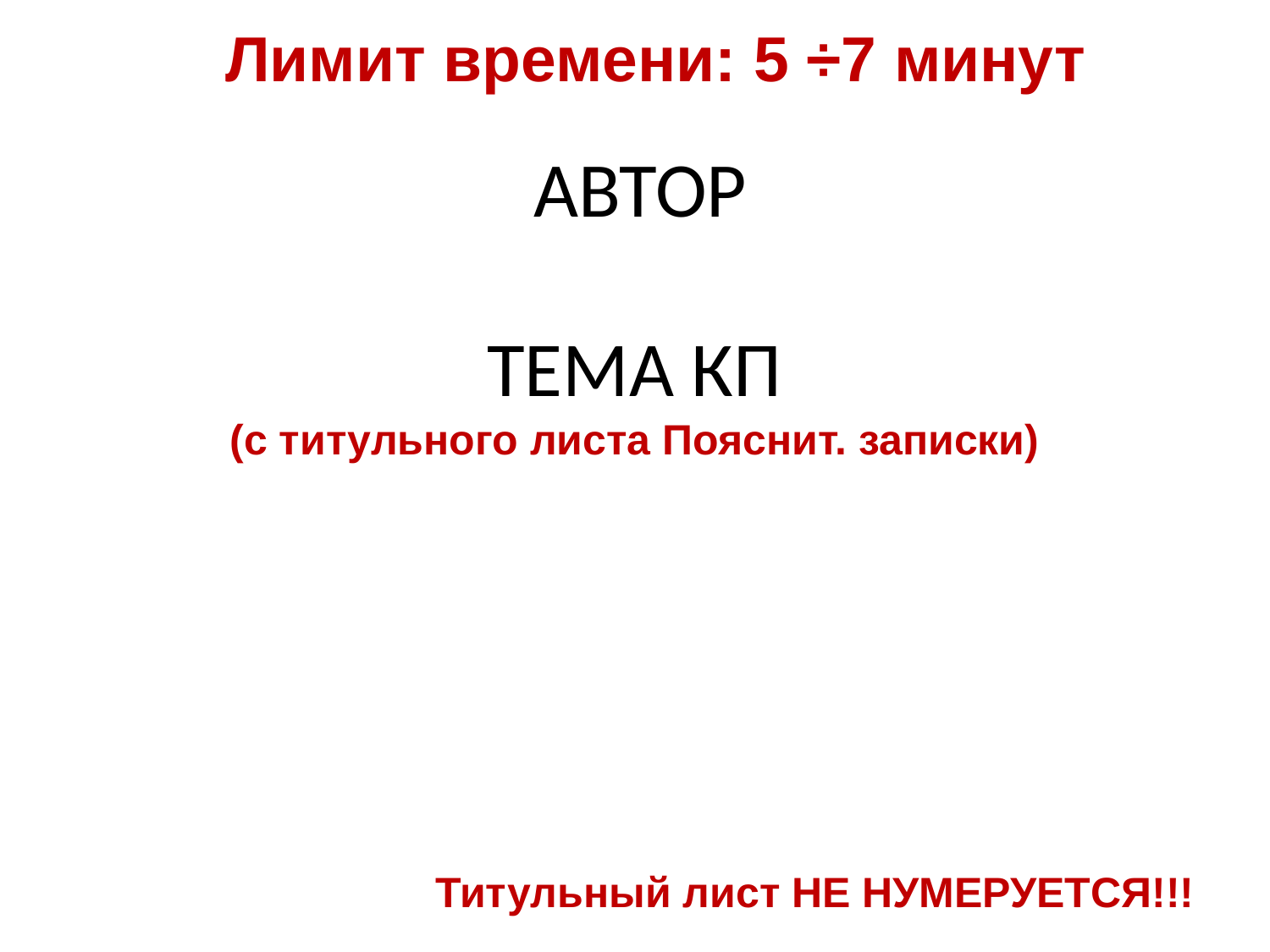

Лимит времени: 5 ÷7 минут
АВТОР
# ТЕМА КП (с титульного листа Пояснит. записки)
Титульный лист НЕ НУМЕРУЕТСЯ!!!